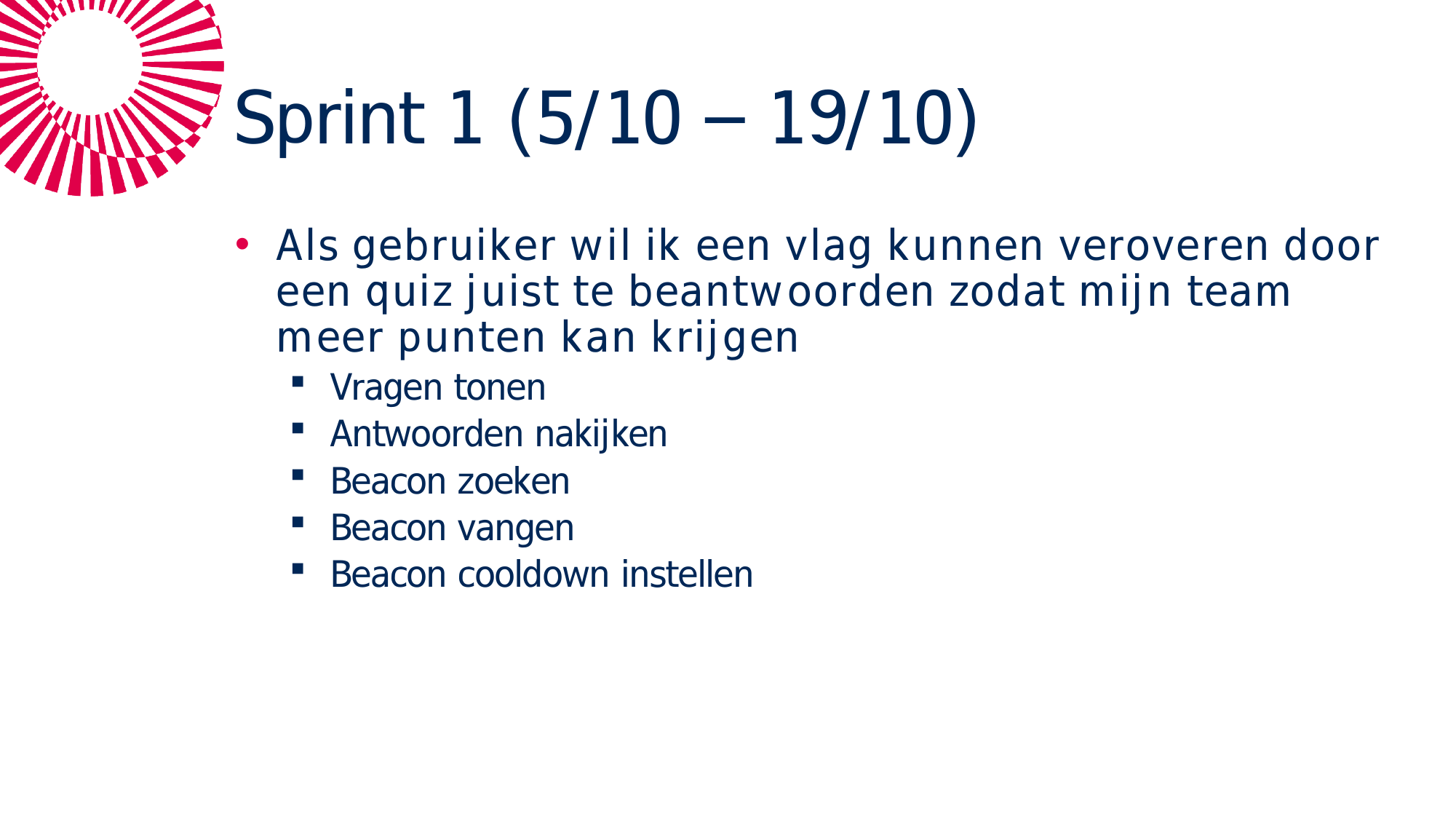

# Sprint 1 (5/10 – 19/10)
Als gebruiker wil ik een vlag kunnen veroveren door een quiz juist te beantwoorden zodat mijn team meer punten kan krijgen
Vragen tonen
Antwoorden nakijken
Beacon zoeken
Beacon vangen
Beacon cooldown instellen